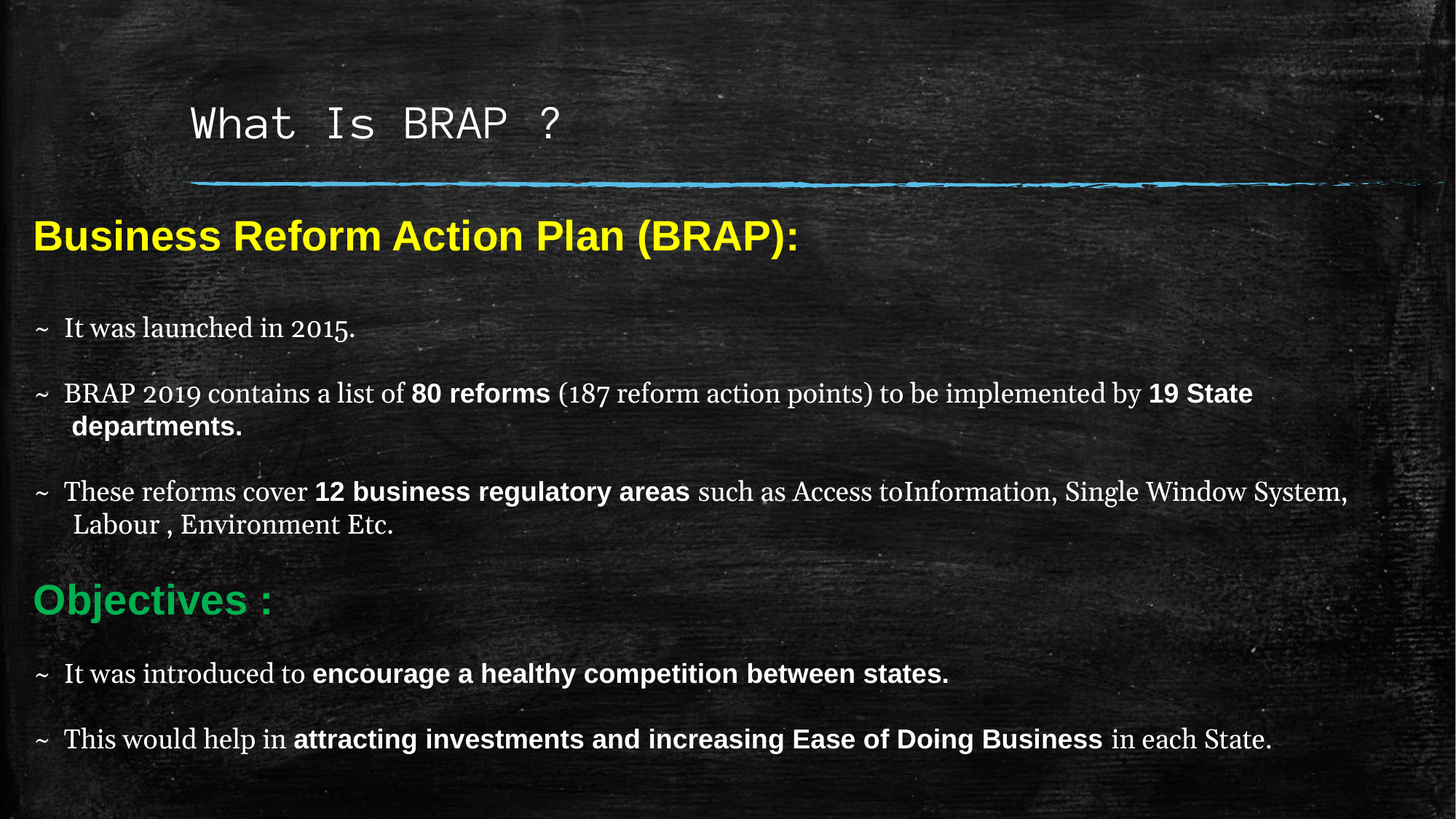

# What Is BRAP ?
Business Reform Action Plan (BRAP):

~  It was launched in 2015.

~  BRAP 2019 contains a list of 80 reforms (187 reform action points) to be implemented by 19 State
     departments.

~  These reforms cover 12 business regulatory areas such as Access toInformation, Single Window System,
      Labour , Environment Etc.

Objectives :

~  It was introduced to encourage a healthy competition between states.

~  This would help in attracting investments and increasing Ease of Doing Business in each State.